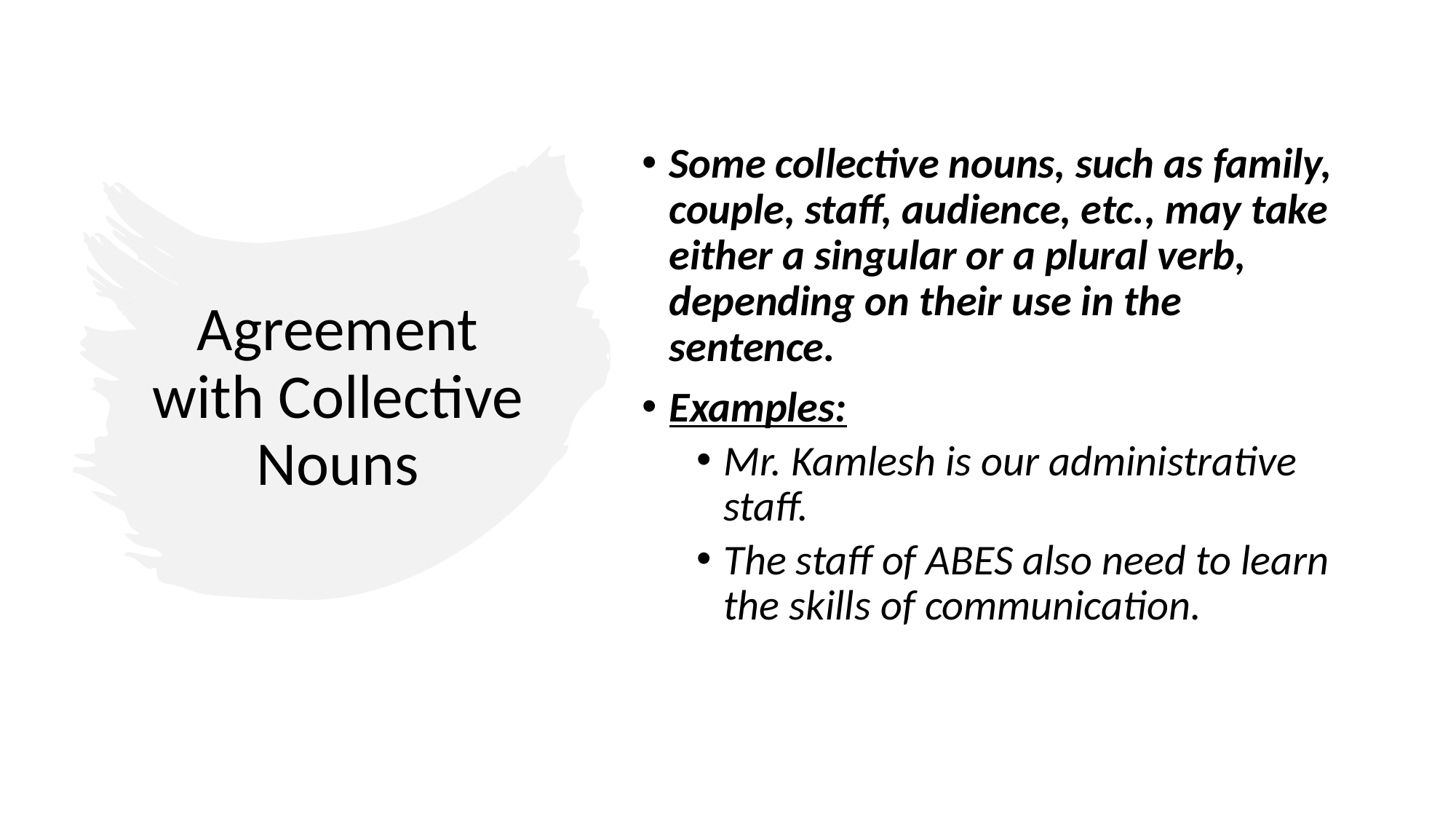

Some collective nouns, such as family, couple, staff, audience, etc., may take either a singular or a plural verb, depending on their use in the sentence.
Examples:
Mr. Kamlesh is our administrative staff.
The staff of ABES also need to learn the skills of communication.

# Agreement with Collective Nouns